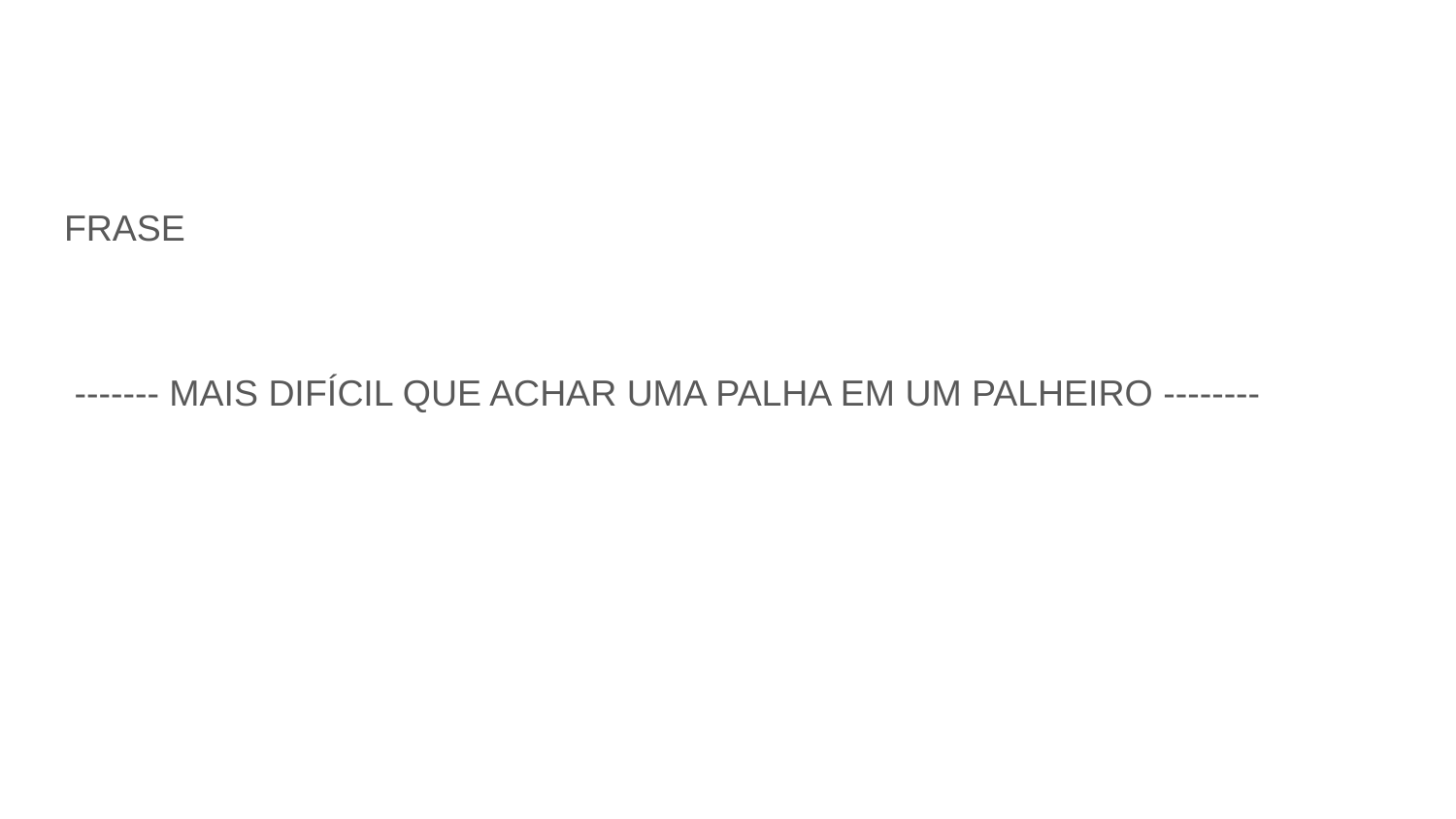

#
FRASE

 ------- MAIS DIFÍCIL QUE ACHAR UMA PALHA EM UM PALHEIRO --------